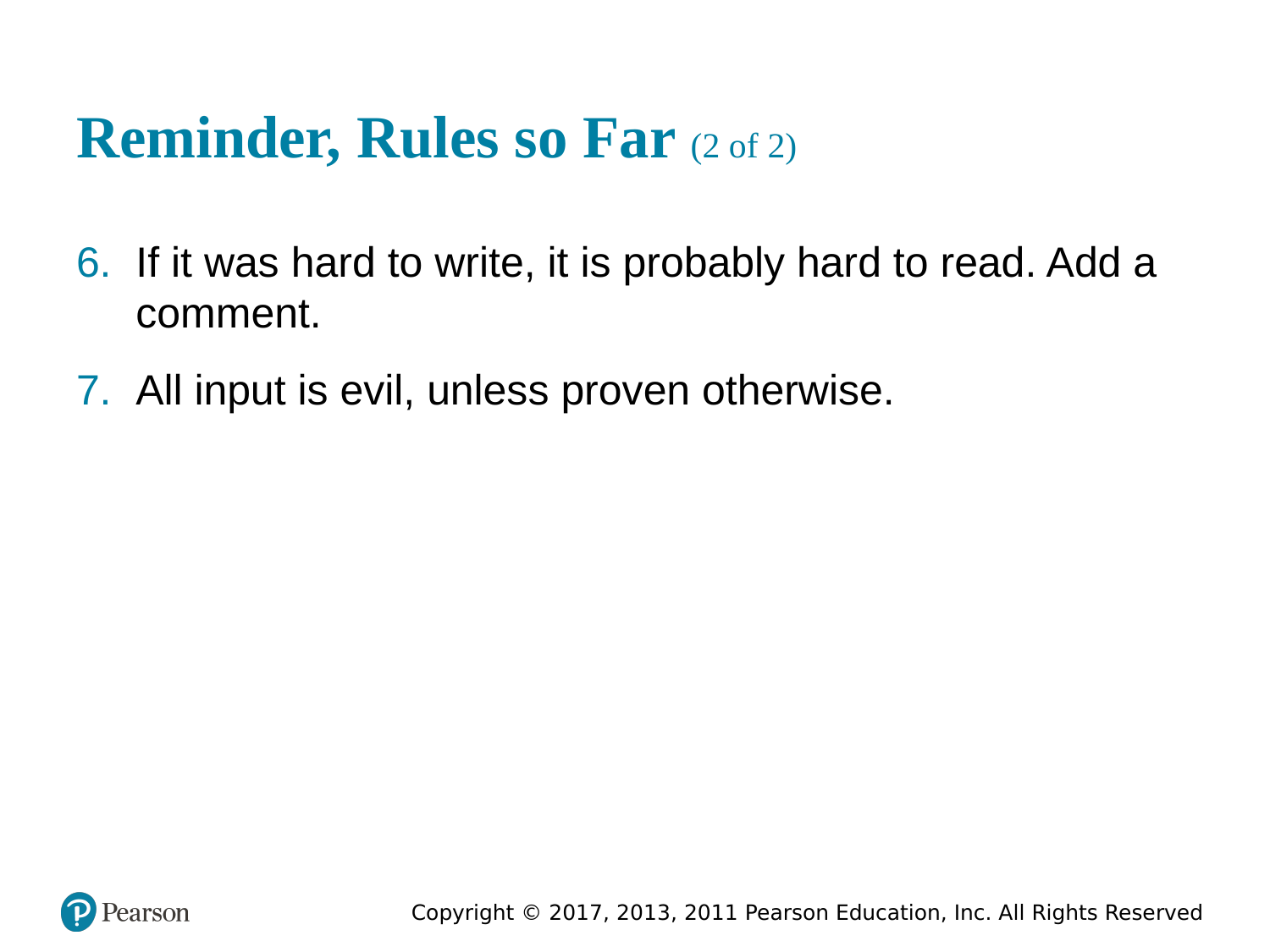

# Reminder, Rules so Far (2 of 2)
If it was hard to write, it is probably hard to read. Add a comment.
All input is evil, unless proven otherwise.